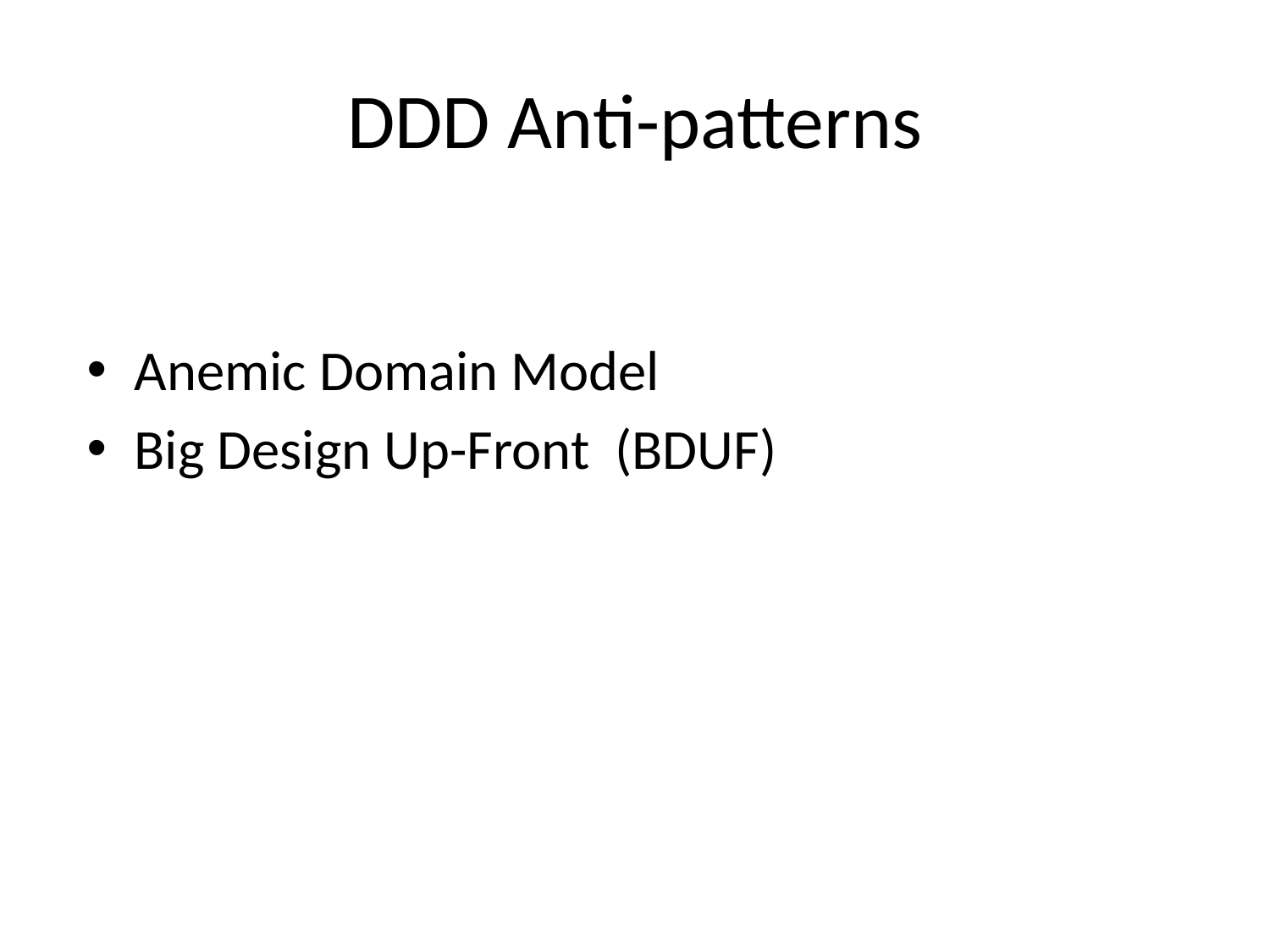

# DDD Anti-patterns
Anemic Domain Model
Big Design Up-Front  (BDUF)